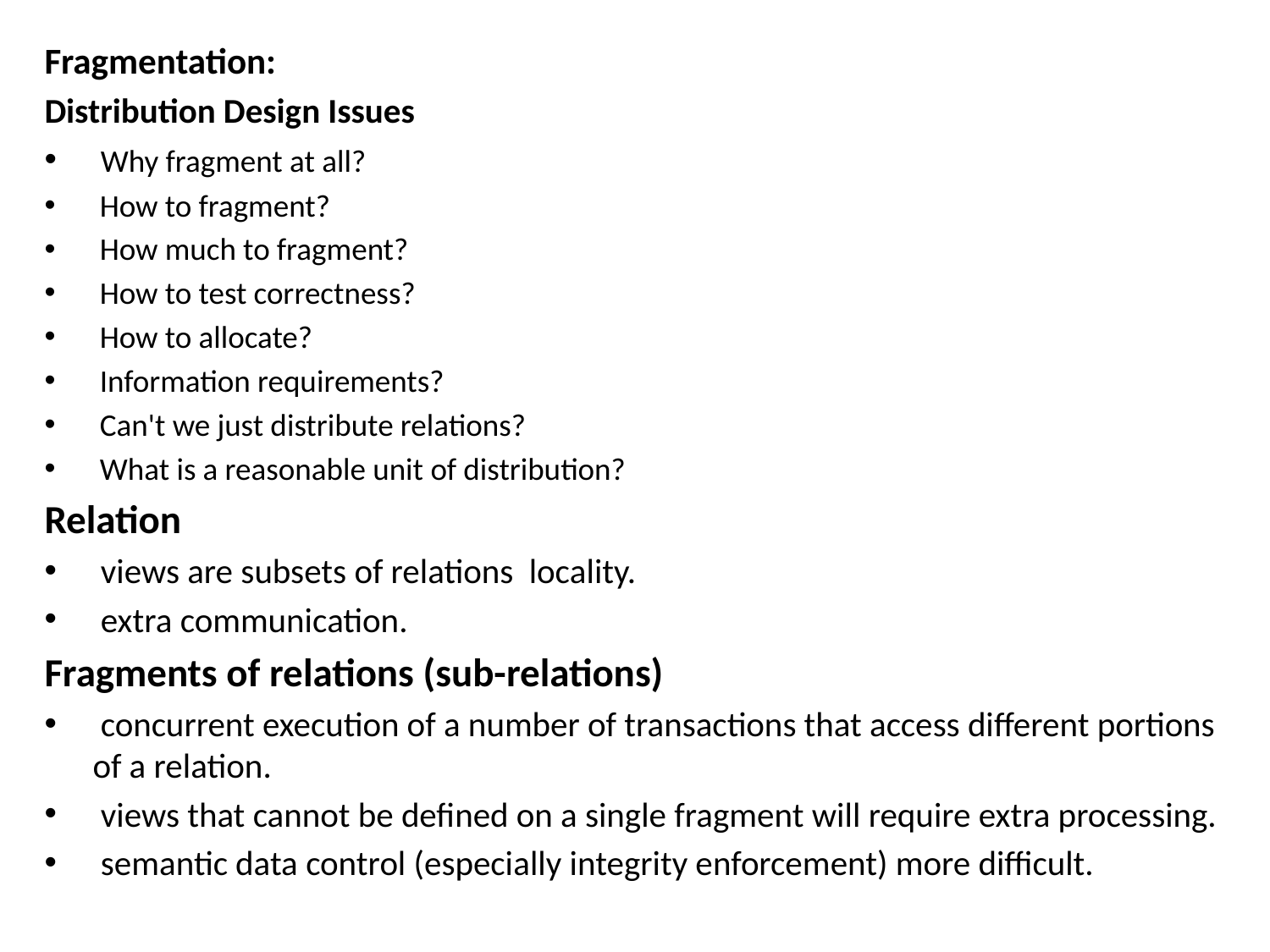

Fragmentation:
Distribution Design Issues
 Why fragment at all?
 How to fragment?
 How much to fragment?
 How to test correctness?
 How to allocate?
 Information requirements?
 Can't we just distribute relations?
 What is a reasonable unit of distribution?
Relation
 views are subsets of relations  locality.
 extra communication.
Fragments of relations (sub-relations)
 concurrent execution of a number of transactions that access different portions of a relation.
 views that cannot be defined on a single fragment will require extra processing.
 semantic data control (especially integrity enforcement) more difficult.